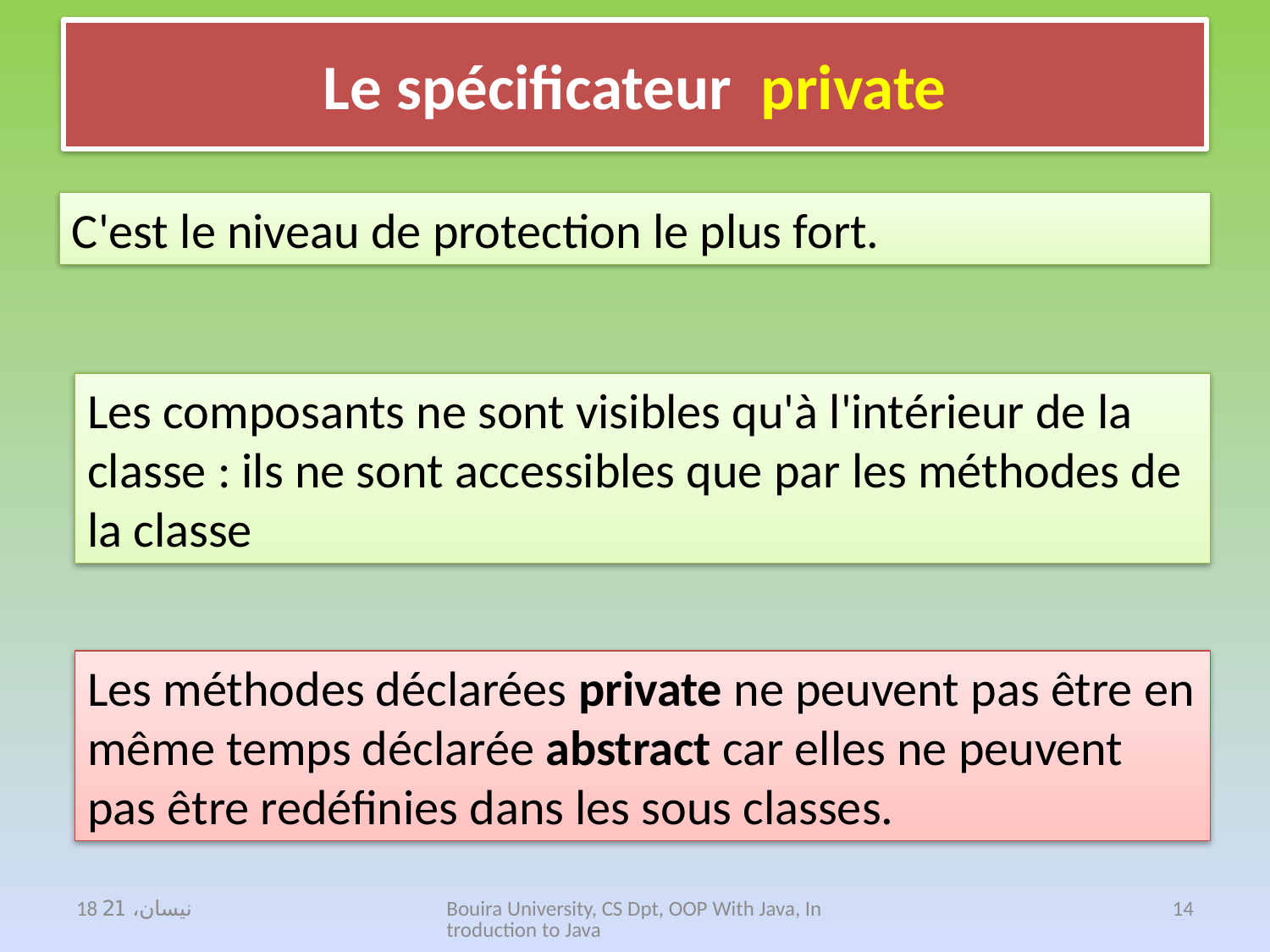

# Le spécificateur  private
C'est le niveau de protection le plus fort.
Les composants ne sont visibles qu'à l'intérieur de la classe : ils ne sont accessibles que par les méthodes de la classe
Les méthodes déclarées private ne peuvent pas être en même temps déclarée abstract car elles ne peuvent pas être redéfinies dans les sous classes.
18 نيسان، 21
Bouira University, CS Dpt, OOP With Java, Introduction to Java
14